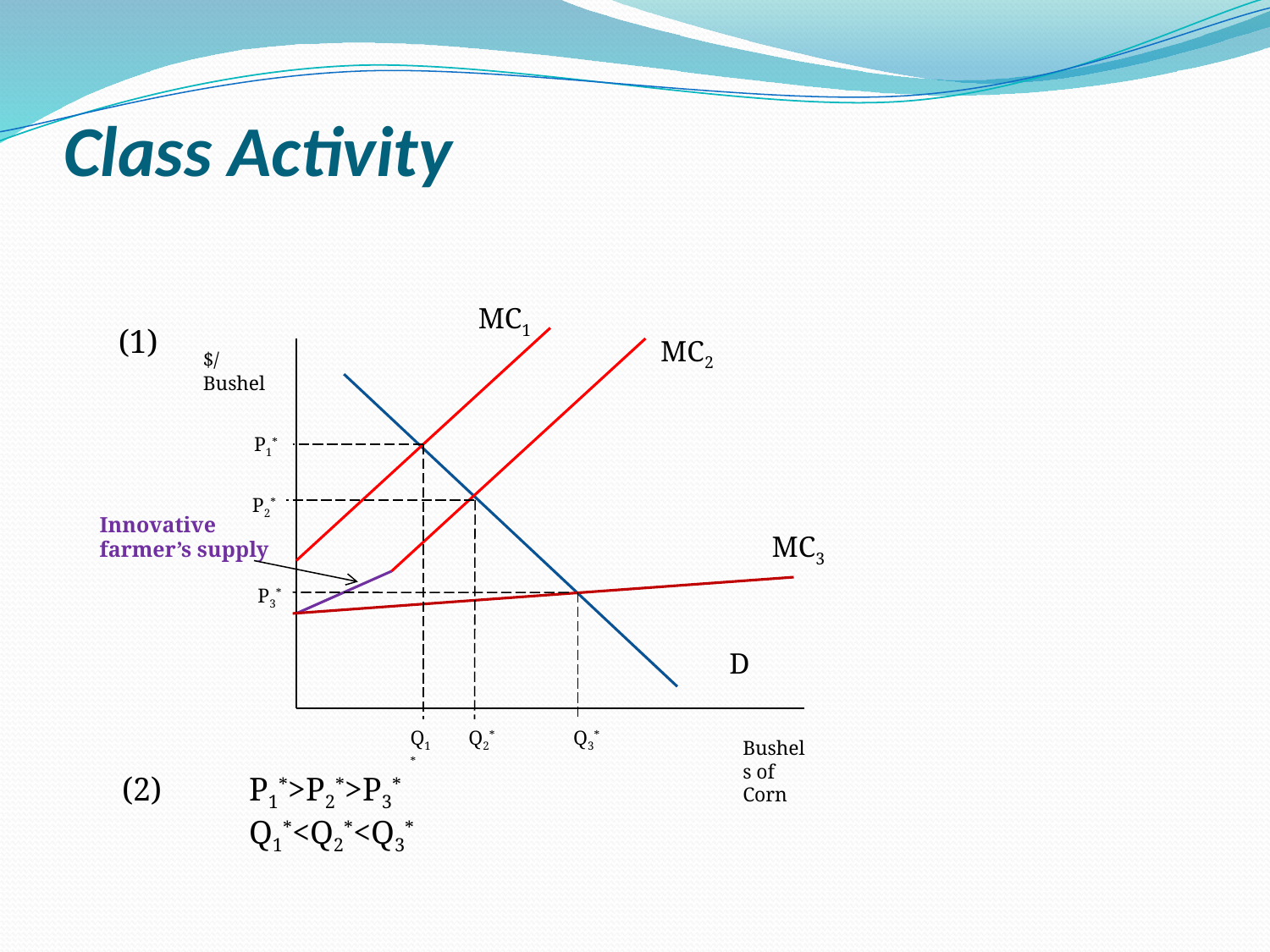

# Class Activity

MC1
(1)
MC2
$/Bushel
P1*
P2*
Innovative farmer’s supply
MC3
P3*
D
Q1*
Q2*
Q3*
Bushels of Corn
(2) 	P1*>P2*>P3*
	Q1*<Q2*<Q3*